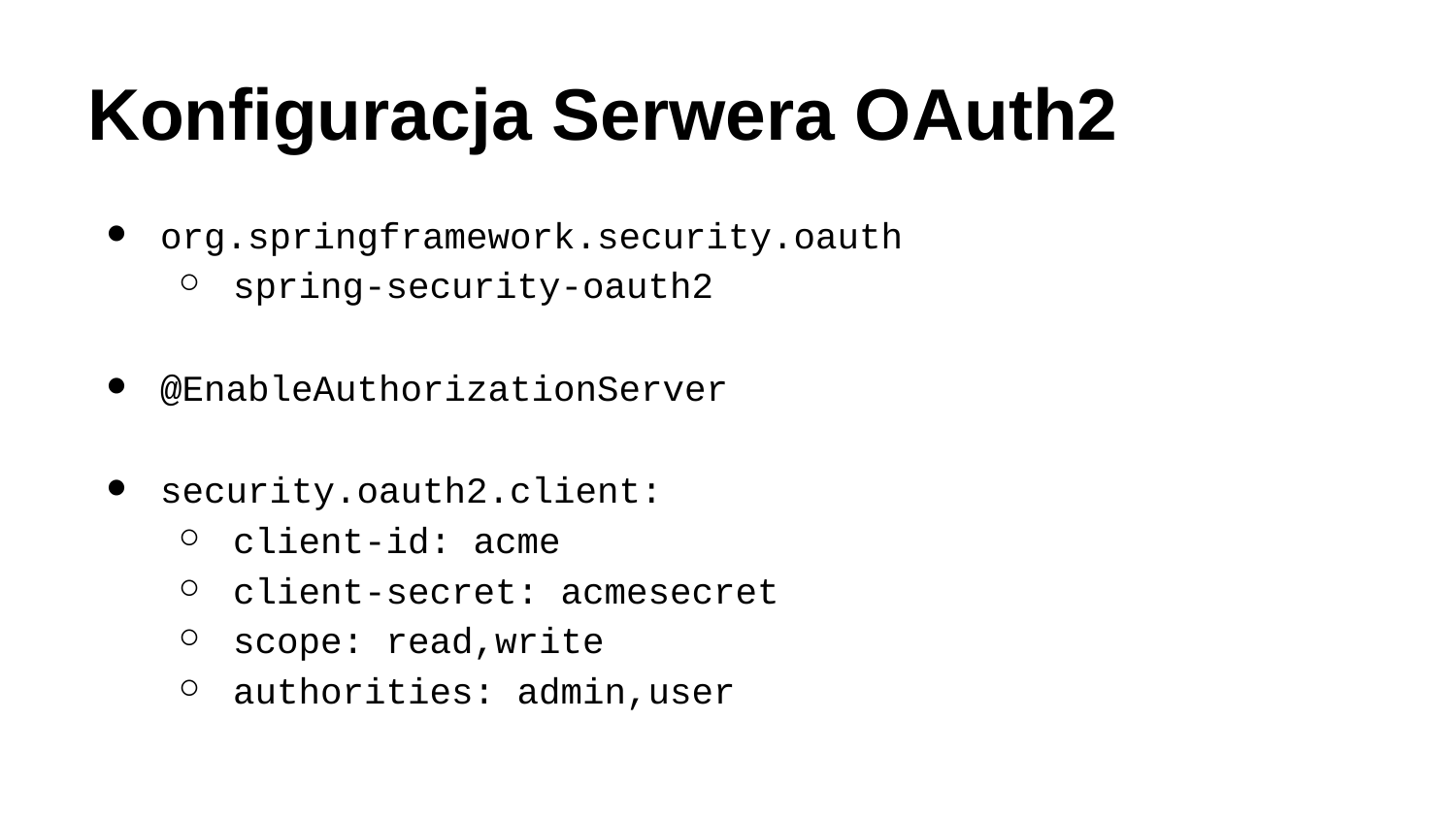

# Konfiguracja Serwera OAuth2
org.springframework.security.oauth
spring-security-oauth2

@EnableAuthorizationServer

security.oauth2.client:
client-id: acme
client-secret: acmesecret
scope: read,write
authorities: admin,user